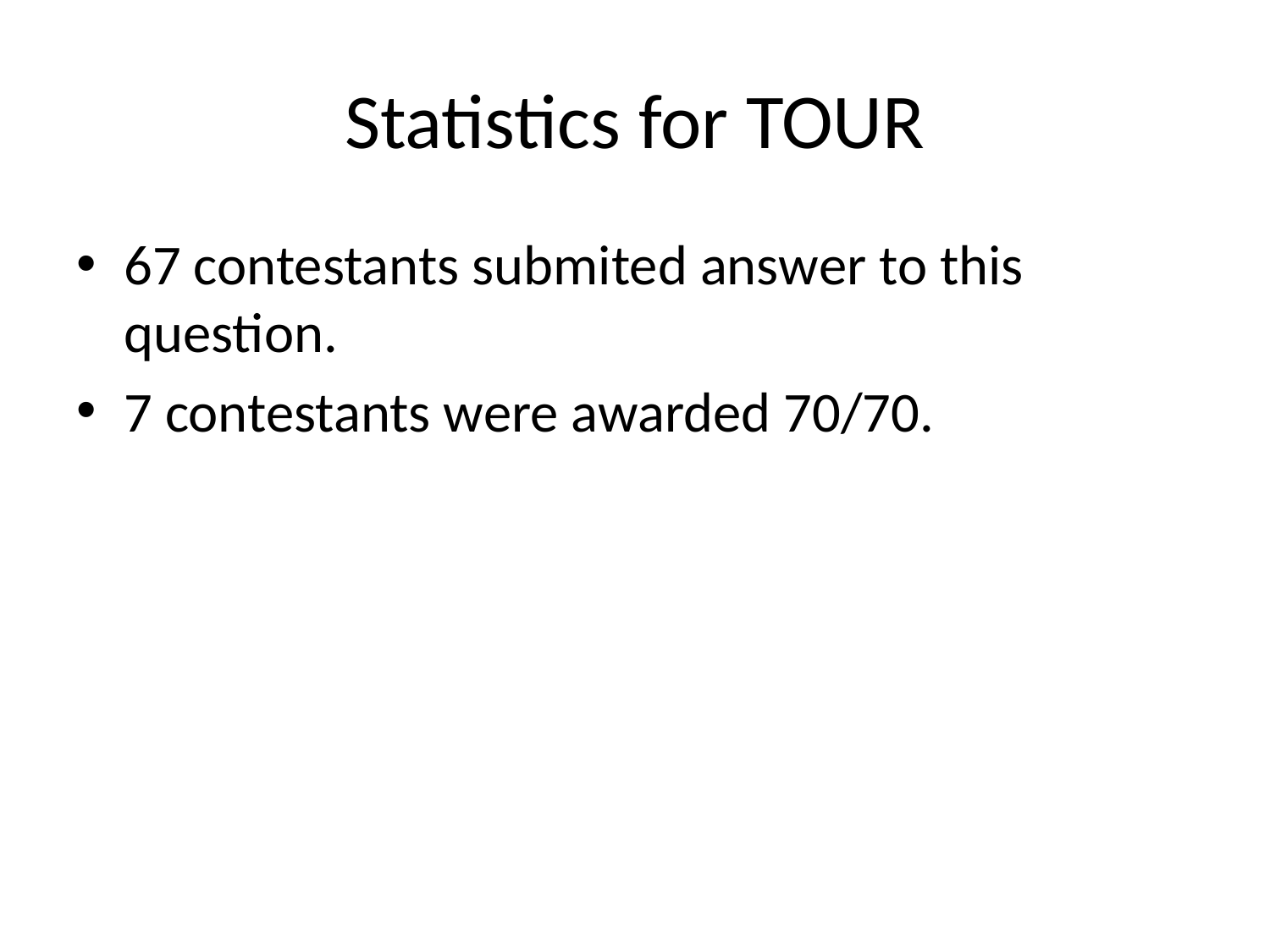

# Statistics for TOUR
67 contestants submited answer to this question.
7 contestants were awarded 70/70.